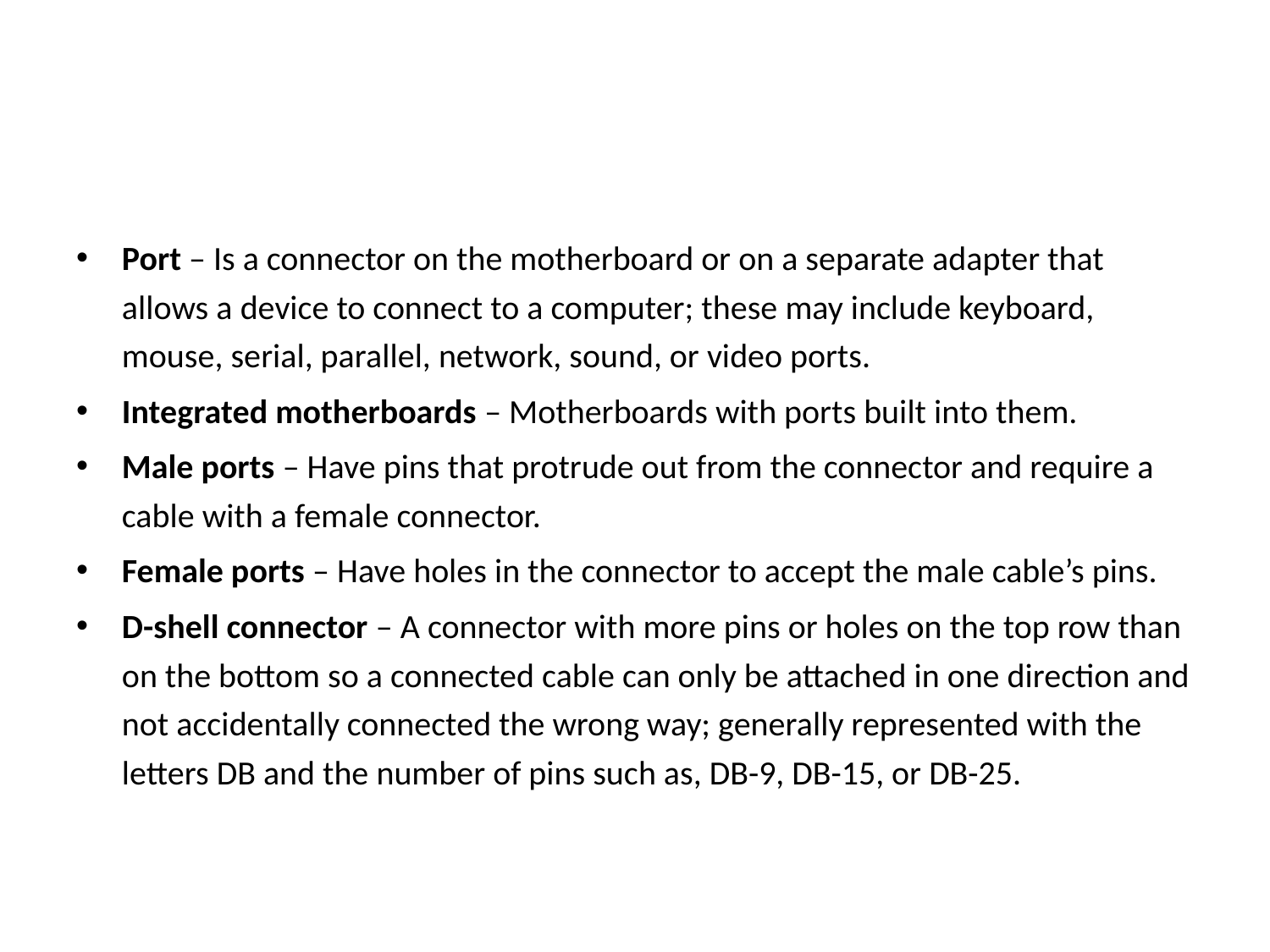

#
Port – Is a connector on the motherboard or on a separate adapter that allows a device to connect to a computer; these may include keyboard, mouse, serial, parallel, network, sound, or video ports.
Integrated motherboards – Motherboards with ports built into them.
Male ports – Have pins that protrude out from the connector and require a cable with a female connector.
Female ports – Have holes in the connector to accept the male cable’s pins.
D-shell connector – A connector with more pins or holes on the top row than on the bottom so a connected cable can only be attached in one direction and not accidentally connected the wrong way; generally represented with the letters DB and the number of pins such as, DB-9, DB-15, or DB-25.